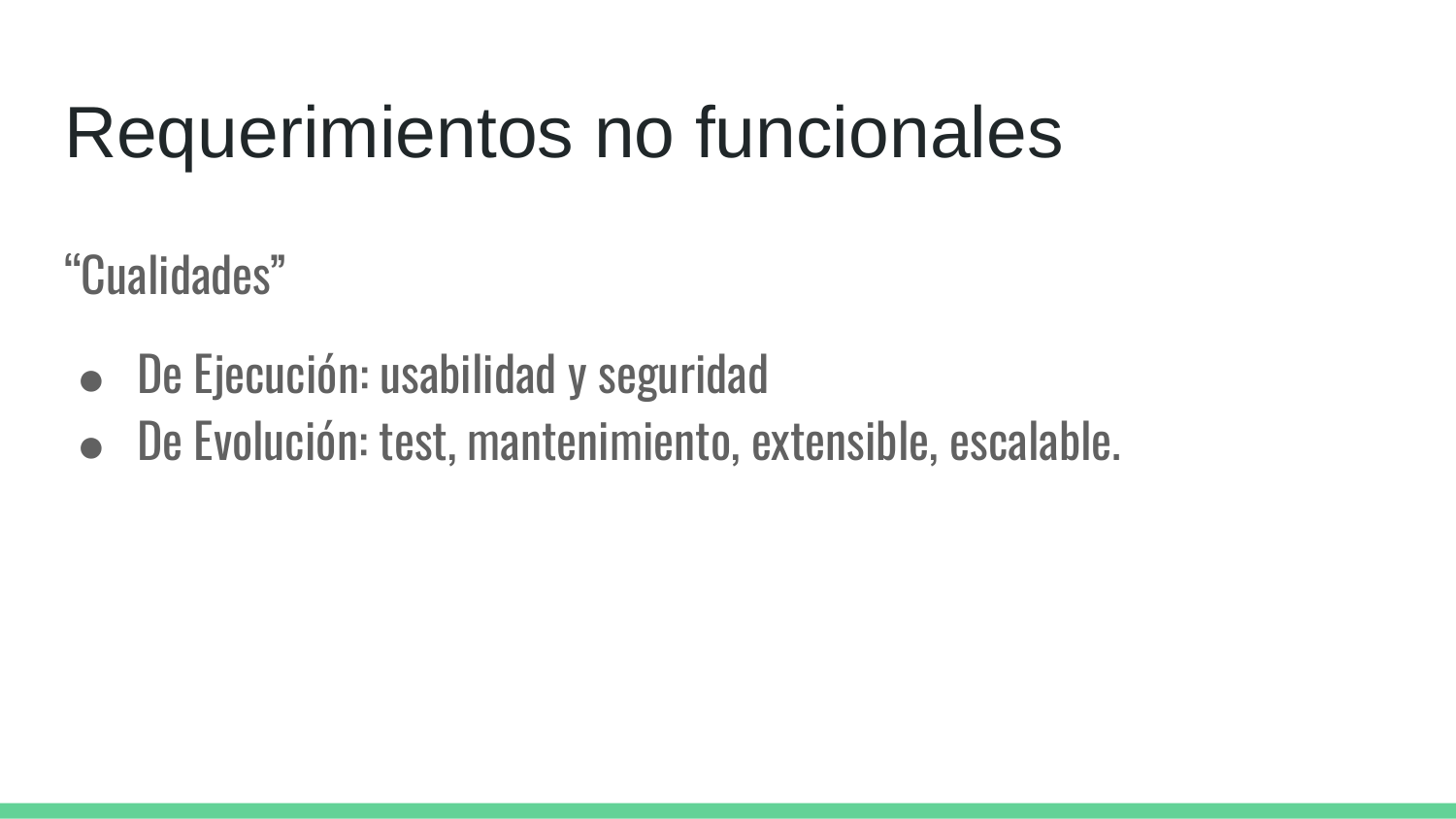

# Requerimientos no funcionales
“Cualidades”
De Ejecución: usabilidad y seguridad
De Evolución: test, mantenimiento, extensible, escalable.